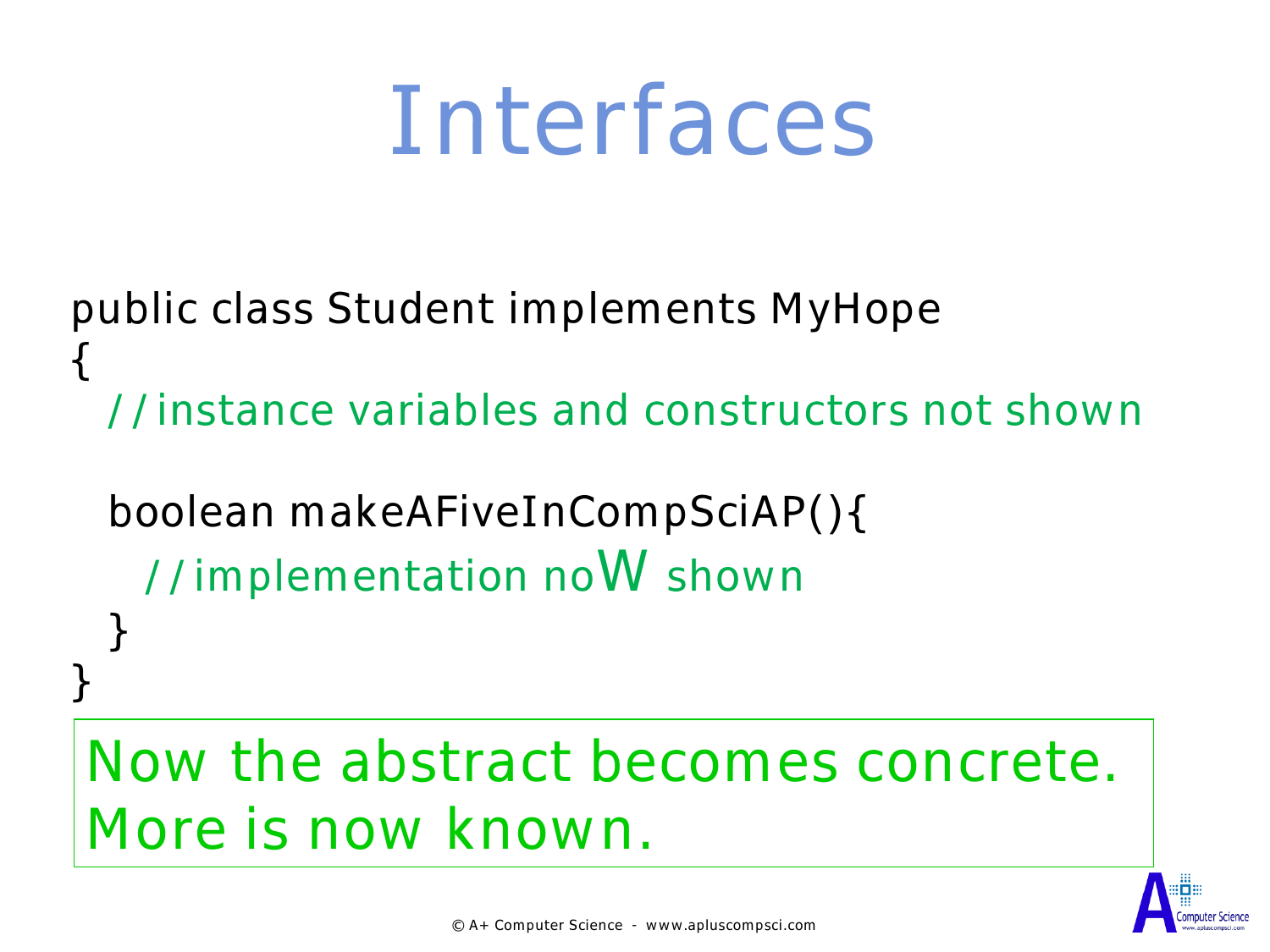

Interfaces
public class Student implements MyHope
{
   //instance variables and constructors not shown
   boolean makeAFiveInCompSciAP(){
      //implementation noW shown
   }
}
Now the abstract becomes concrete.  More is now known.

© A+ Computer Science  -  www.apluscompsci.com